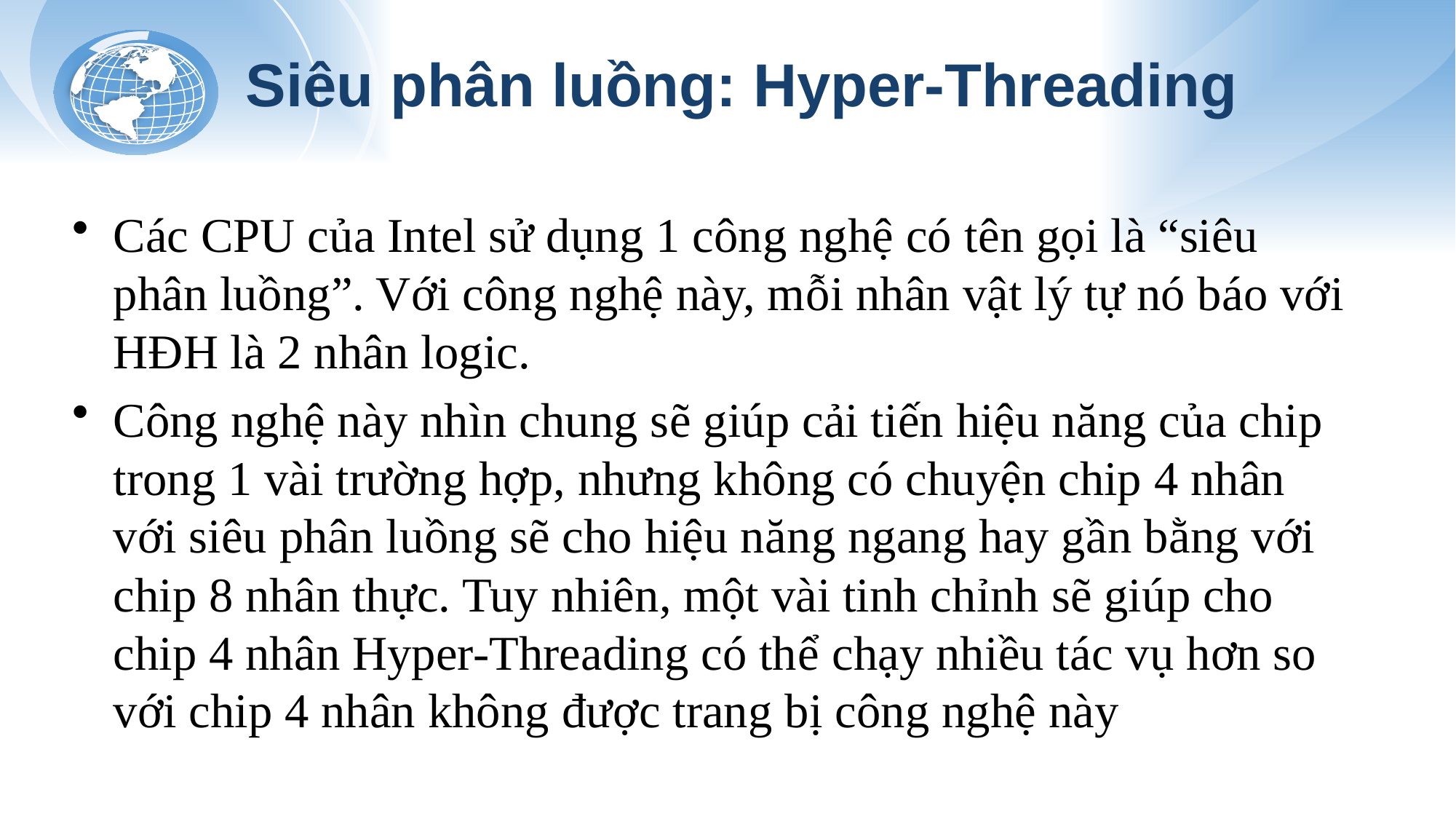

# Siêu phân luồng: Hyper-Threading
Các CPU của Intel sử dụng 1 công nghệ có tên gọi là “siêu phân luồng”. Với công nghệ này, mỗi nhân vật lý tự nó báo với HĐH là 2 nhân logic.
Công nghệ này nhìn chung sẽ giúp cải tiến hiệu năng của chip trong 1 vài trường hợp, nhưng không có chuyện chip 4 nhân với siêu phân luồng sẽ cho hiệu năng ngang hay gần bằng với chip 8 nhân thực. Tuy nhiên, một vài tinh chỉnh sẽ giúp cho chip 4 nhân Hyper-Threading có thể chạy nhiều tác vụ hơn so với chip 4 nhân không được trang bị công nghệ này